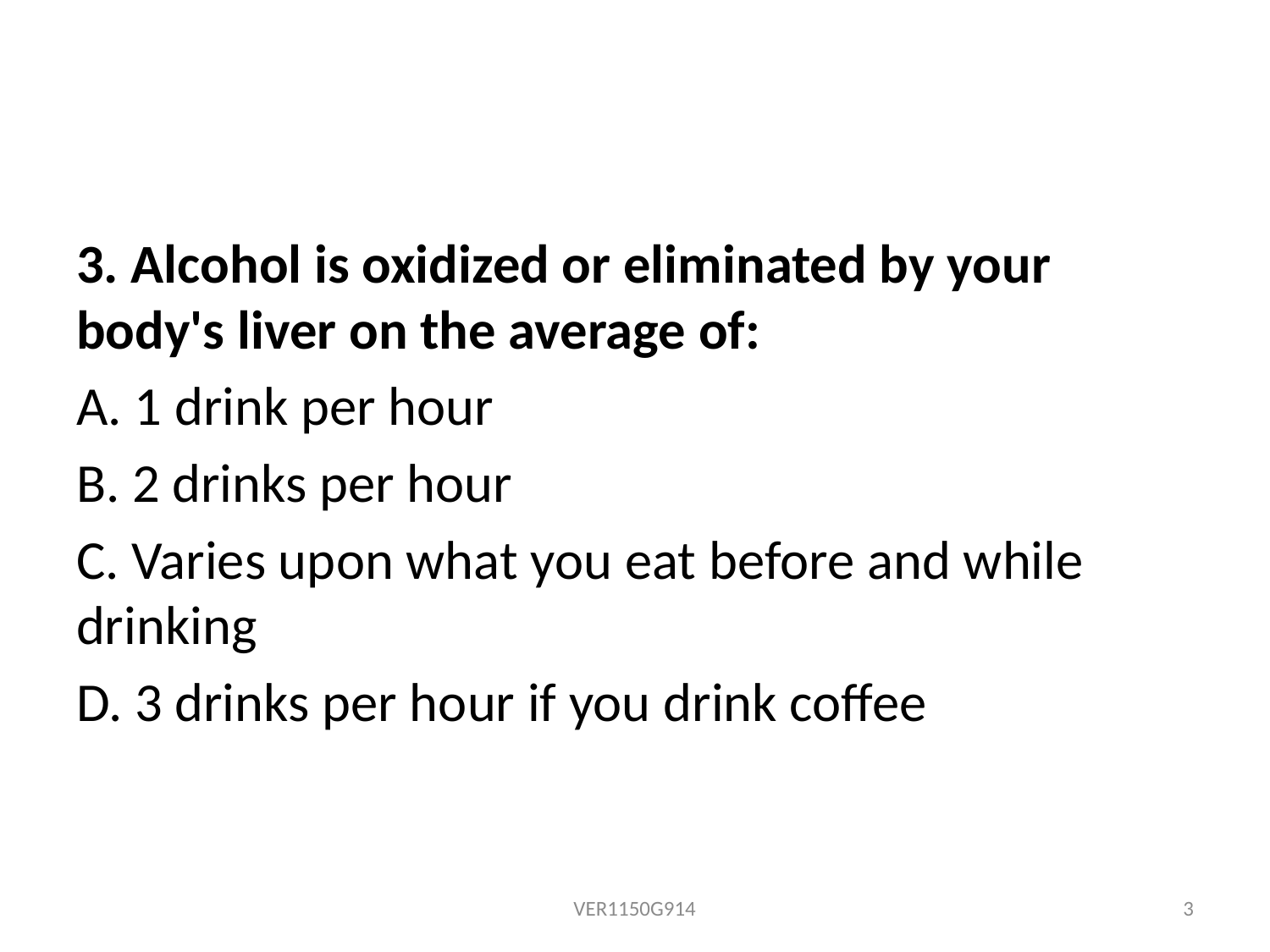

3. Alcohol is oxidized or eliminated by your body's liver on the average of:
A. 1 drink per hour
B. 2 drinks per hour
C. Varies upon what you eat before and while drinking
D. 3 drinks per hour if you drink coffee

VER1150G914
3